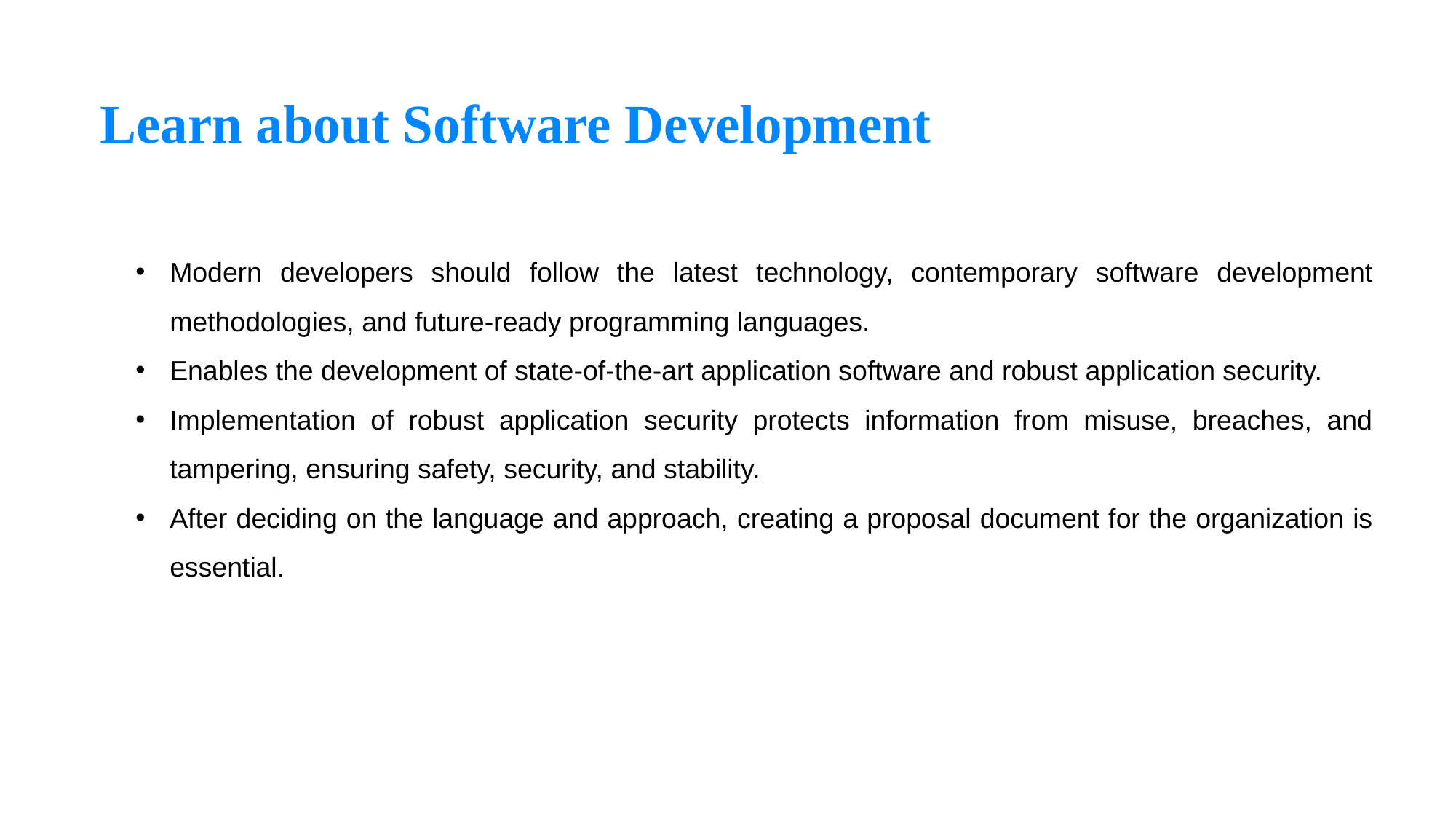

Learn about Software Development
Modern developers should follow the latest technology, contemporary software development methodologies, and future-ready programming languages.
Enables the development of state-of-the-art application software and robust application security.
Implementation of robust application security protects information from misuse, breaches, and tampering, ensuring safety, security, and stability.
After deciding on the language and approach, creating a proposal document for the organization is essential.